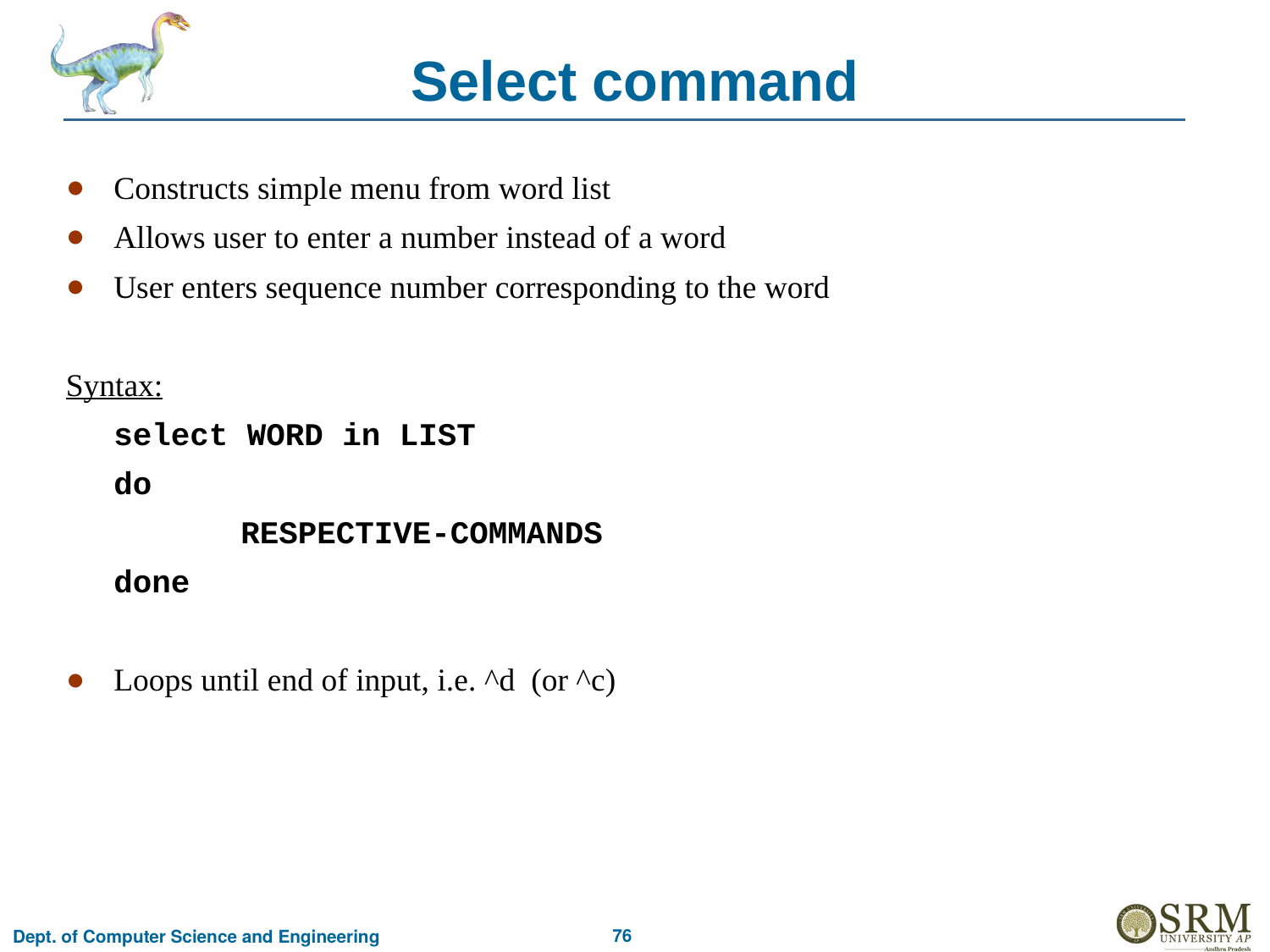

# Select command
Constructs simple menu from word list
Allows user to enter a number instead of a word
User enters sequence number corresponding to the word

Syntax:
	select WORD in LIST
	do
		RESPECTIVE-COMMANDS
	done

Loops until end of input, i.e. ^d  (or ^c)
76